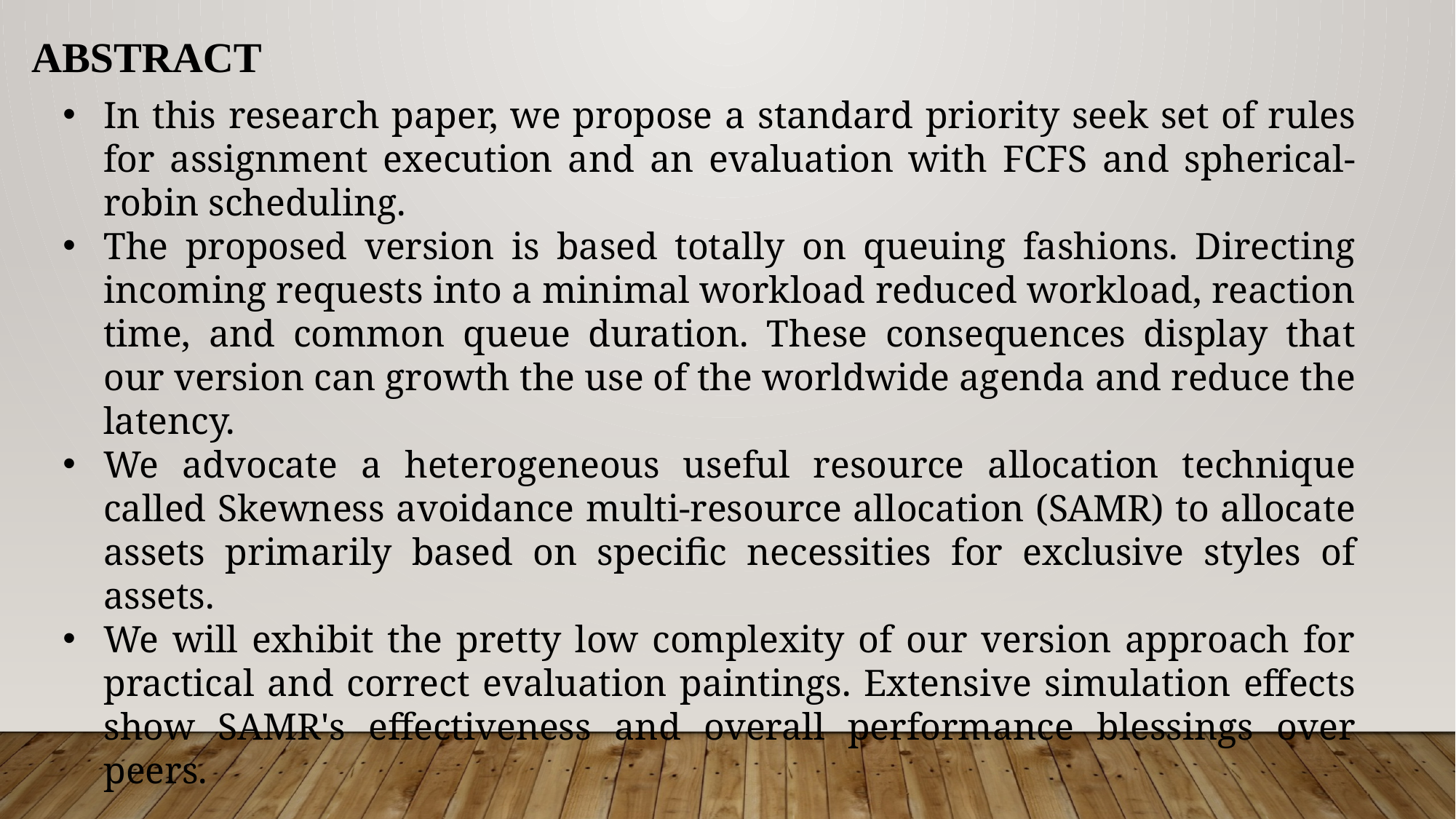

ABSTRACT
In this research paper, we propose a standard priority seek set of rules for assignment execution and an evaluation with FCFS and spherical-robin scheduling.
The proposed version is based totally on queuing fashions. Directing incoming requests into a minimal workload reduced workload, reaction time, and common queue duration. These consequences display that our version can growth the use of the worldwide agenda and reduce the latency.
We advocate a heterogeneous useful resource allocation technique called Skewness avoidance multi-resource allocation (SAMR) to allocate assets primarily based on specific necessities for exclusive styles of assets.
We will exhibit the pretty low complexity of our version approach for practical and correct evaluation paintings. Extensive simulation effects show SAMR's effectiveness and overall performance blessings over peers.